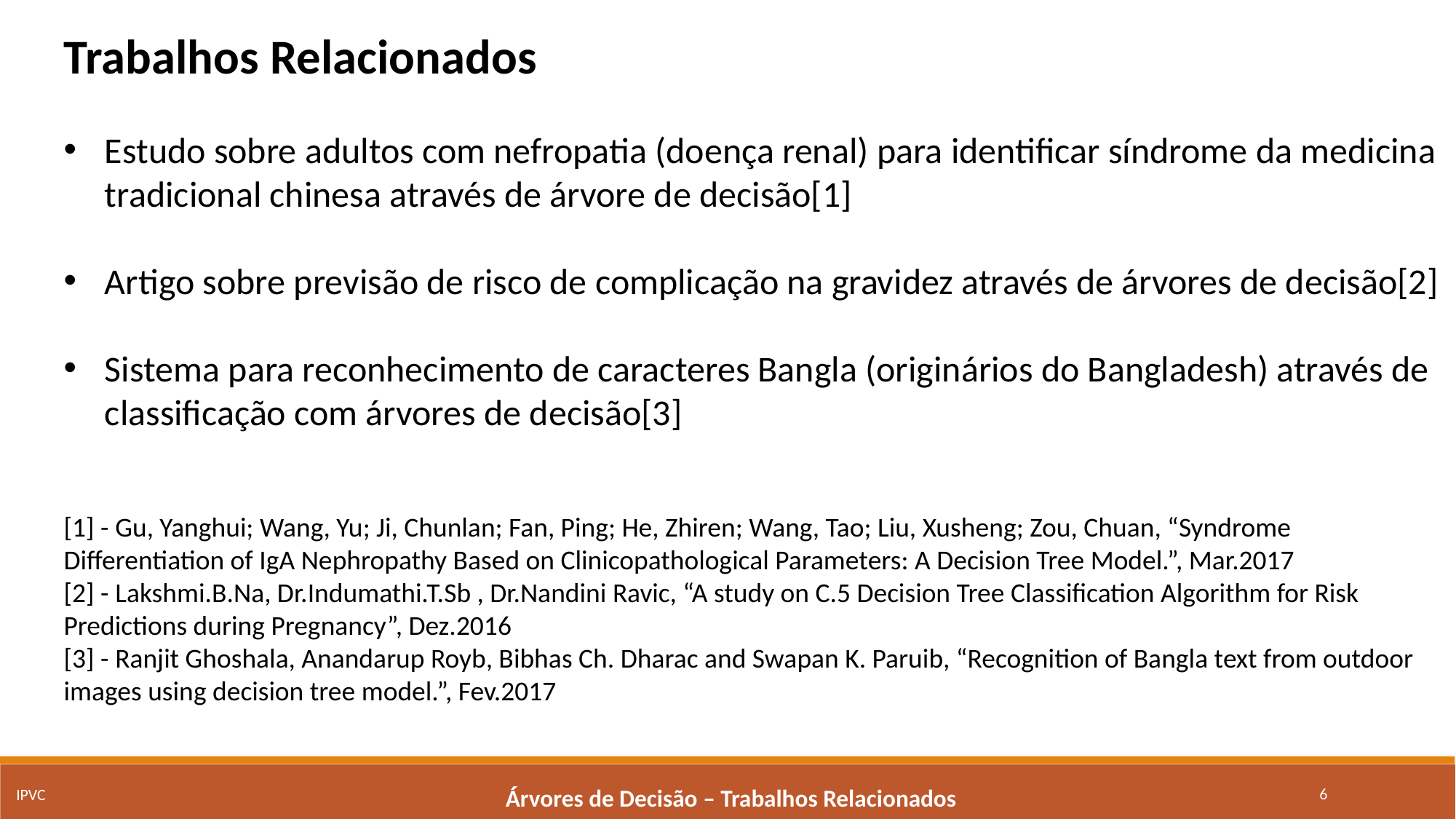

Trabalhos Relacionados

Estudo sobre adultos com nefropatia (doença renal) para identificar síndrome da medicina tradicional chinesa através de árvore de decisão[1]

Artigo sobre previsão de risco de complicação na gravidez através de árvores de decisão[2]

Sistema para reconhecimento de caracteres Bangla (originários do Bangladesh) através de classificação com árvores de decisão[3]

[1] - Gu, Yanghui; Wang, Yu; Ji, Chunlan; Fan, Ping; He, Zhiren; Wang, Tao; Liu, Xusheng; Zou, Chuan, “Syndrome Differentiation of IgA Nephropathy Based on Clinicopathological Parameters: A Decision Tree Model.”, Mar.2017
[2] - Lakshmi.B.Na, Dr.Indumathi.T.Sb , Dr.Nandini Ravic, “A study on C.5 Decision Tree Classification Algorithm for Risk Predictions during Pregnancy”, Dez.2016
[3] - Ranjit Ghoshala, Anandarup Royb, Bibhas Ch. Dharac and Swapan K. Paruib, “Recognition of Bangla text from outdoor images using decision tree model.”, Fev.2017

6
IPVC
Árvores de Decisão – Trabalhos Relacionados